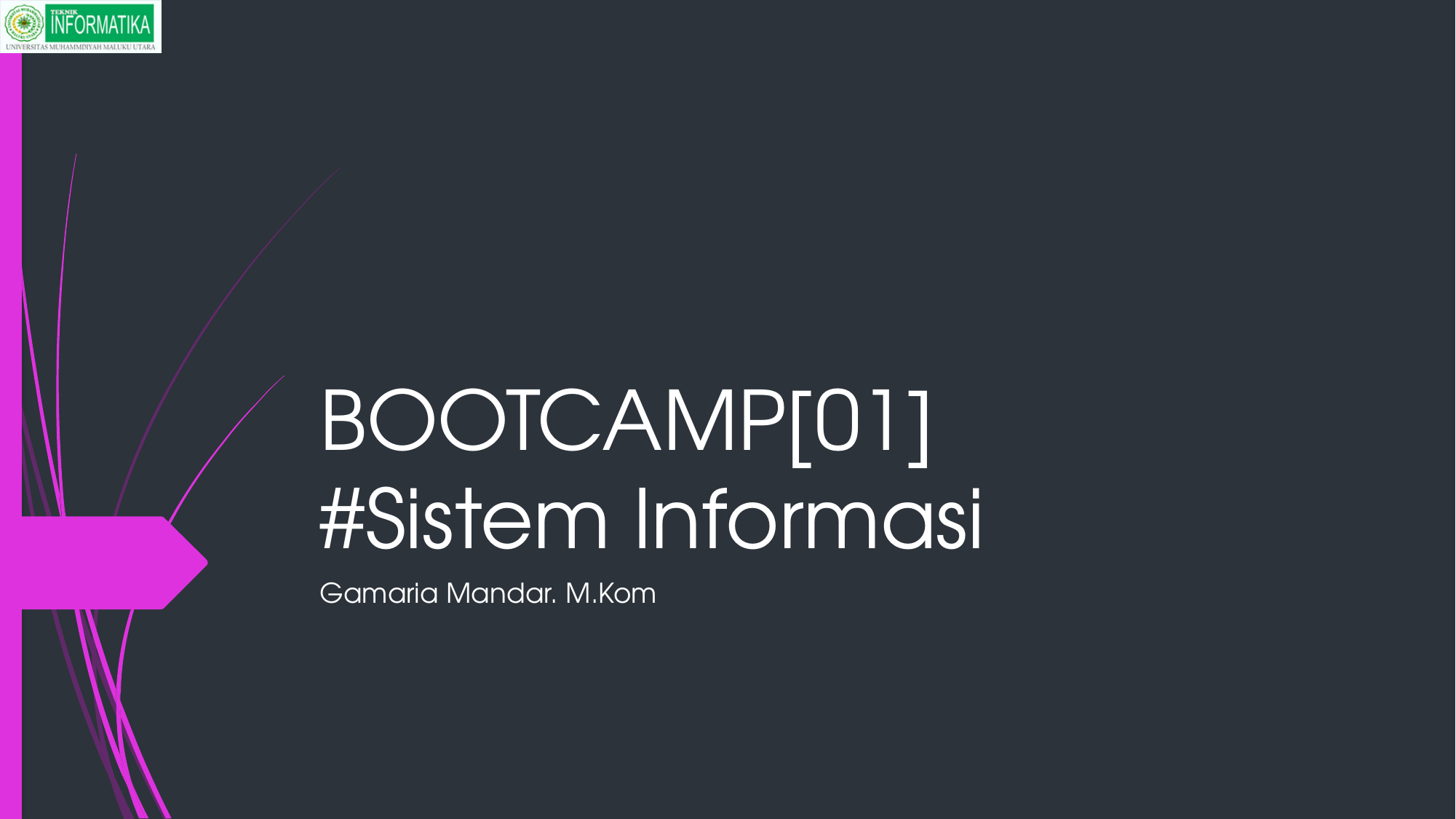

# BOOTCAMP[01] #Sistem Informasi
Gamaria Mandar. M.Kom